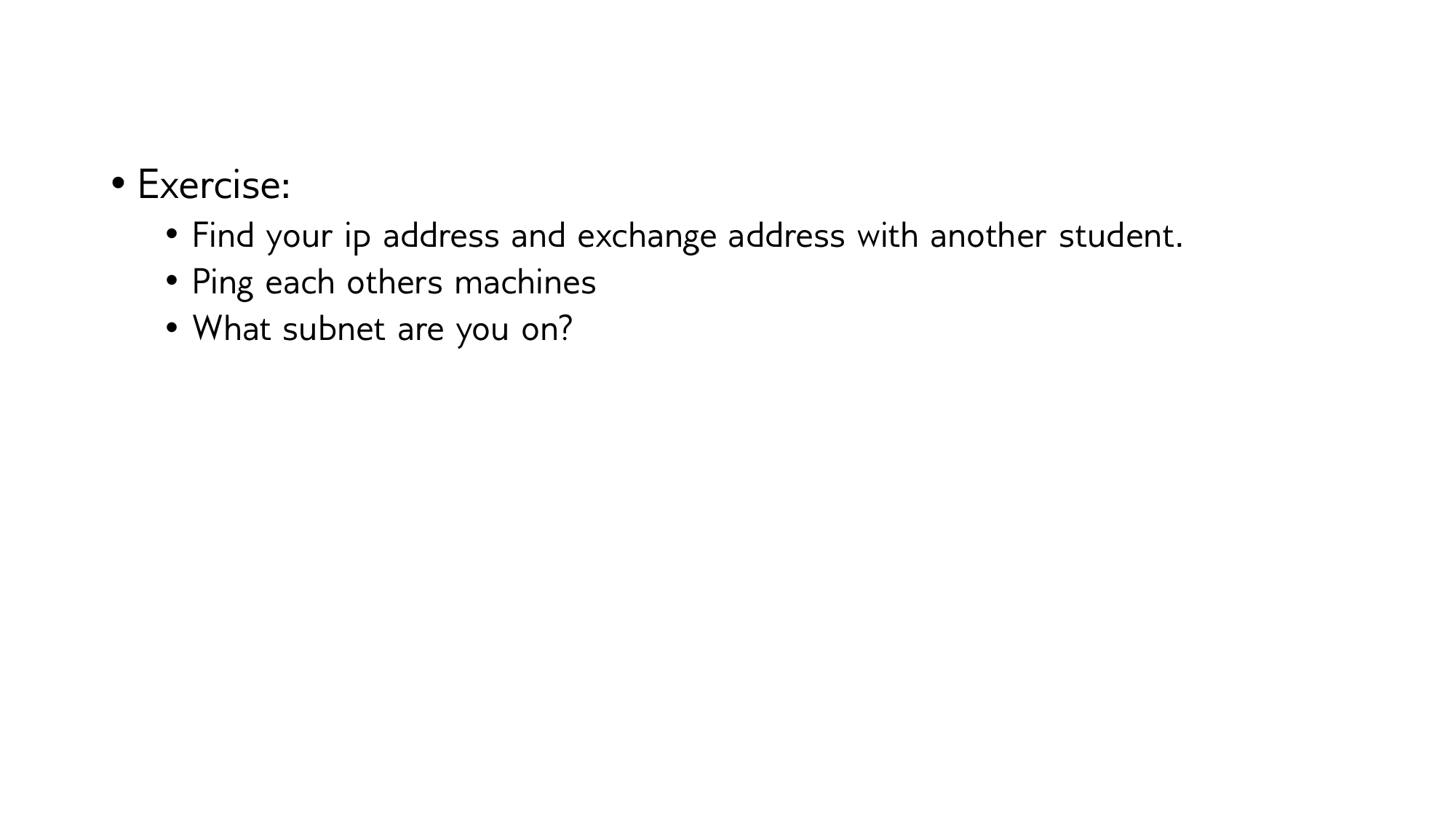

#
Exercise:
Find your ip address and exchange address with another student.
Ping each others machines
What subnet are you on?